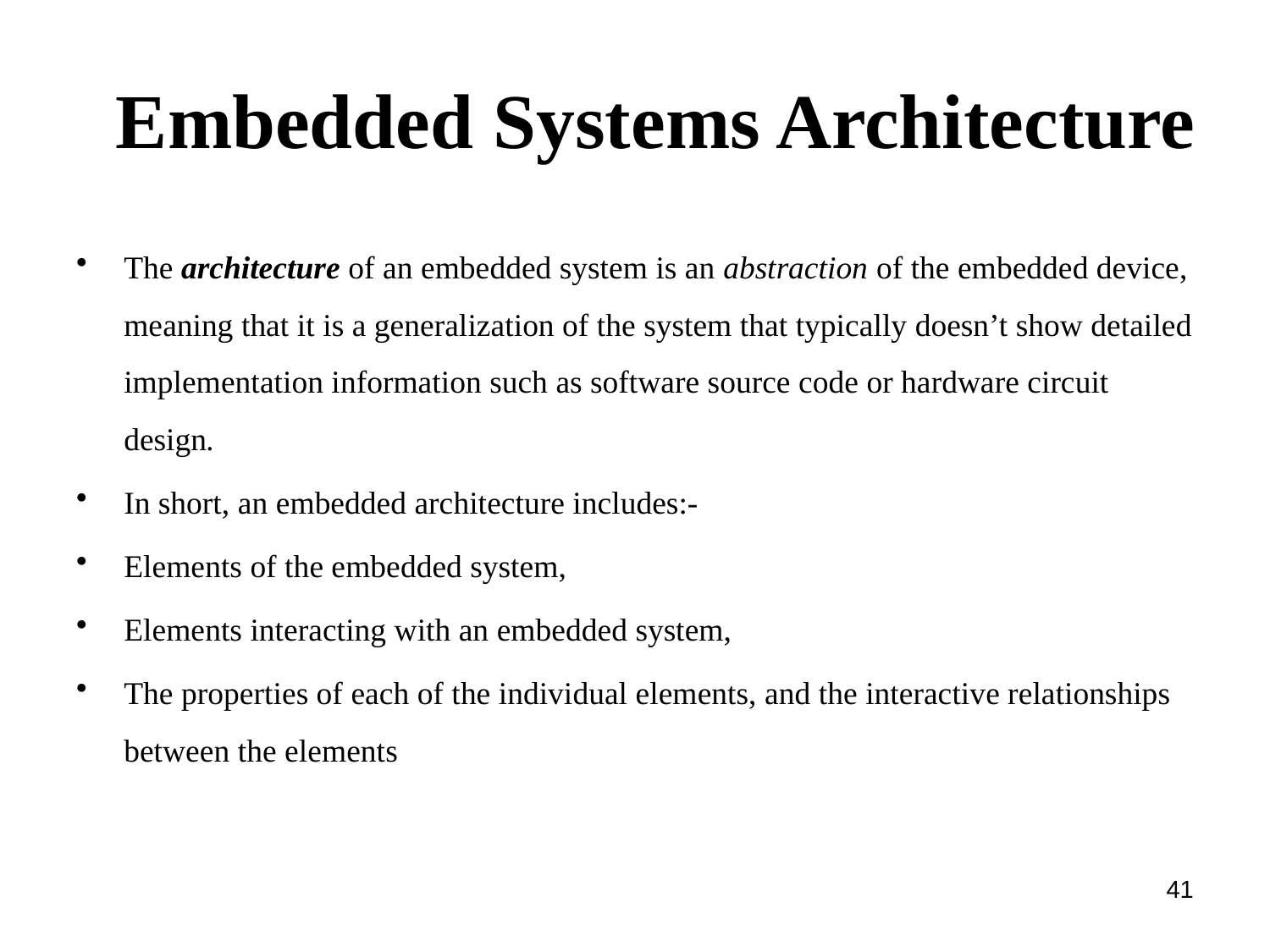

# Embedded Systems Architecture
The architecture of an embedded system is an abstraction of the embedded device, meaning that it is a generalization of the system that typically doesn’t show detailed implementation information such as software source code or hardware circuit design.
In short, an embedded architecture includes:-
Elements of the embedded system,
Elements interacting with an embedded system,
The properties of each of the individual elements, and the interactive relationships between the elements
41